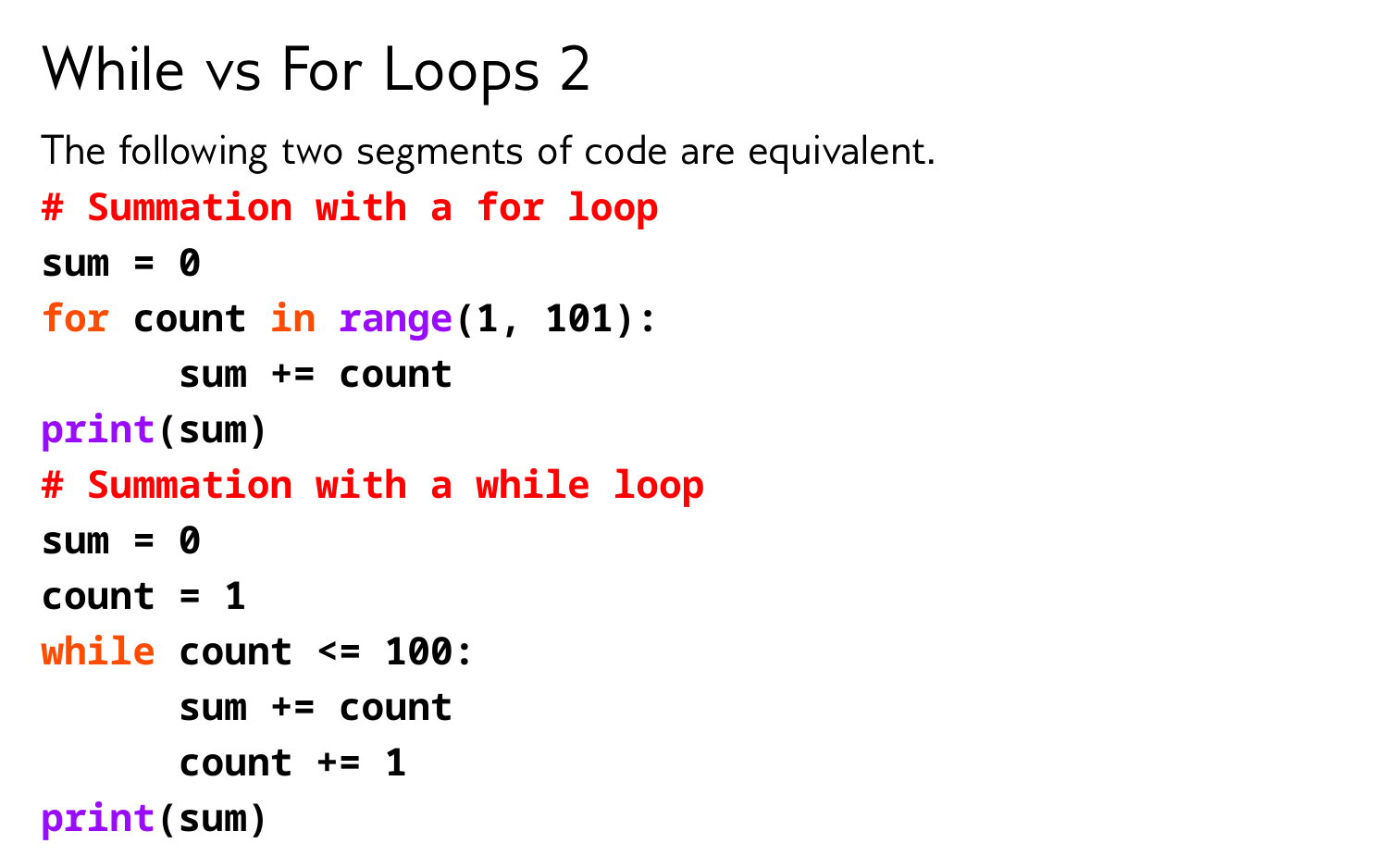

# While vs For Loops 2
The following two segments of code are equivalent.
# Summation with a for loop
sum = 0
for count in range(1, 101):
	sum += count
print(sum)
# Summation with a while loop
sum = 0
count = 1
while count <= 100:
	sum += count
	count += 1
print(sum)